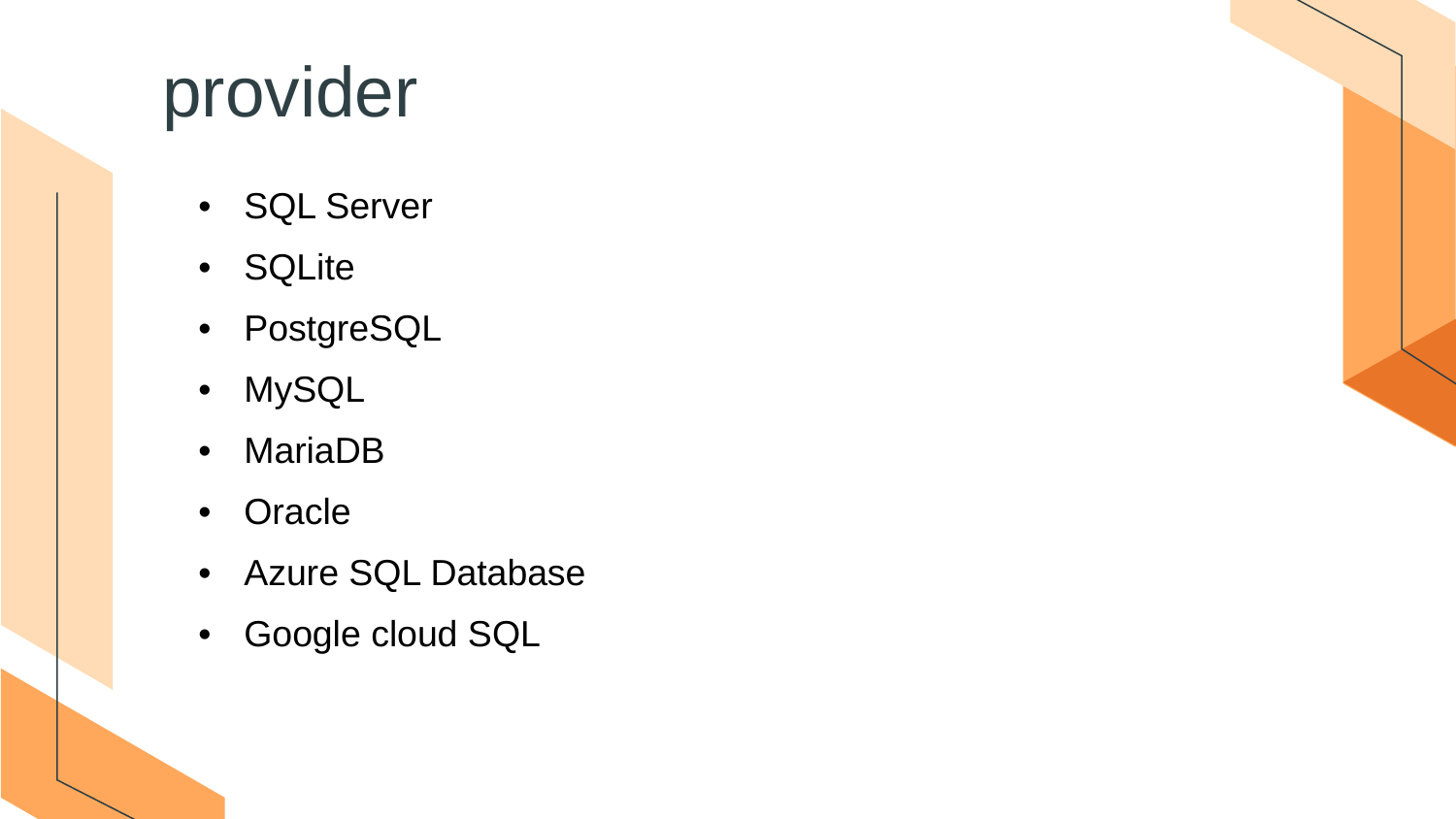

# provider
| SQL Server SQLite PostgreSQL MySQL MariaDB Oracle Azure SQL Database Google cloud SQL |
| --- |